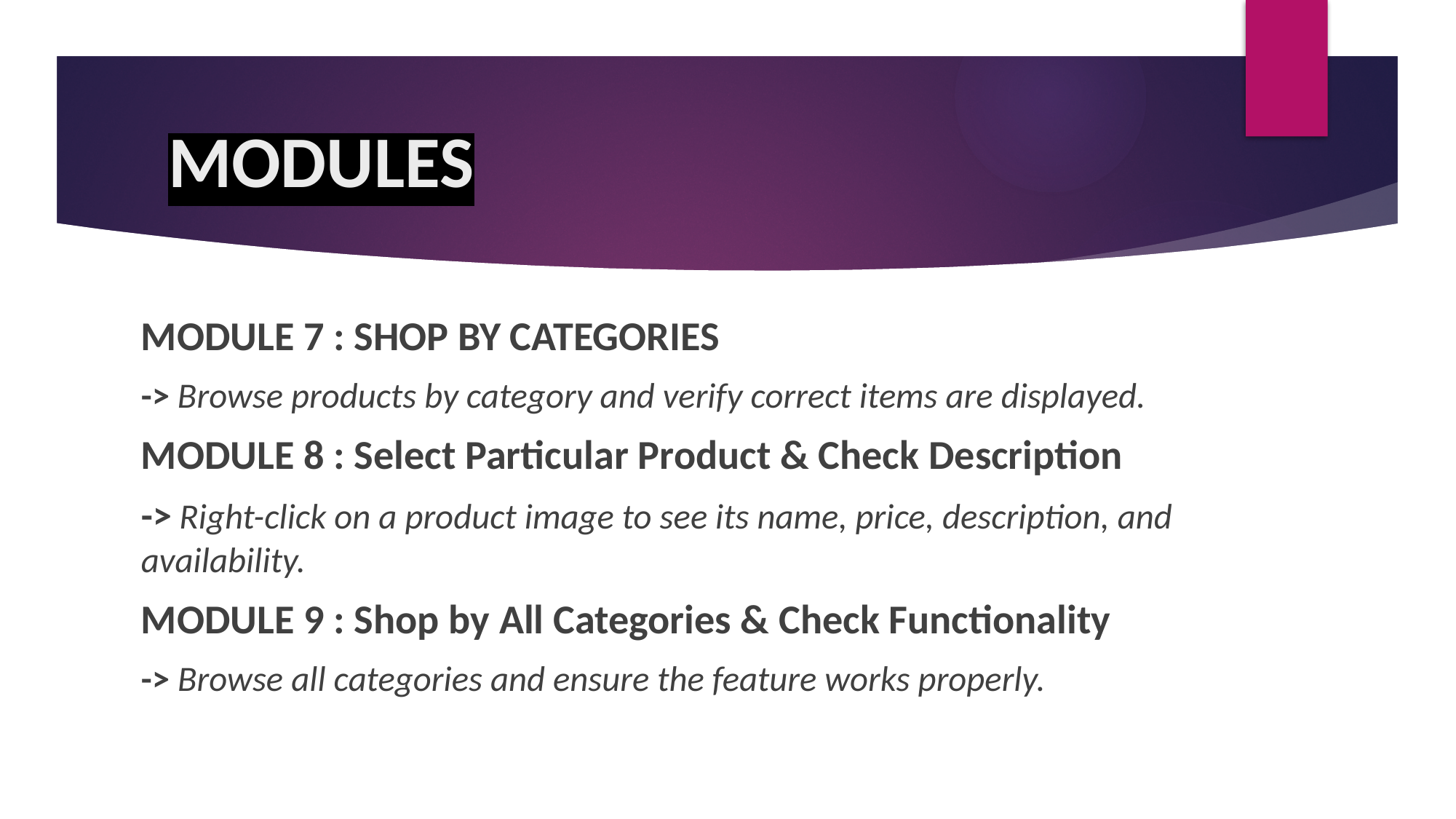

# MODULES
MODULE 7 : SHOP BY CATEGORIES
-> Browse products by category and verify correct items are displayed.
MODULE 8 : Select Particular Product & Check Description
-> Right-click on a product image to see its name, price, description, and availability.
MODULE 9 : Shop by All Categories & Check Functionality
-> Browse all categories and ensure the feature works properly.